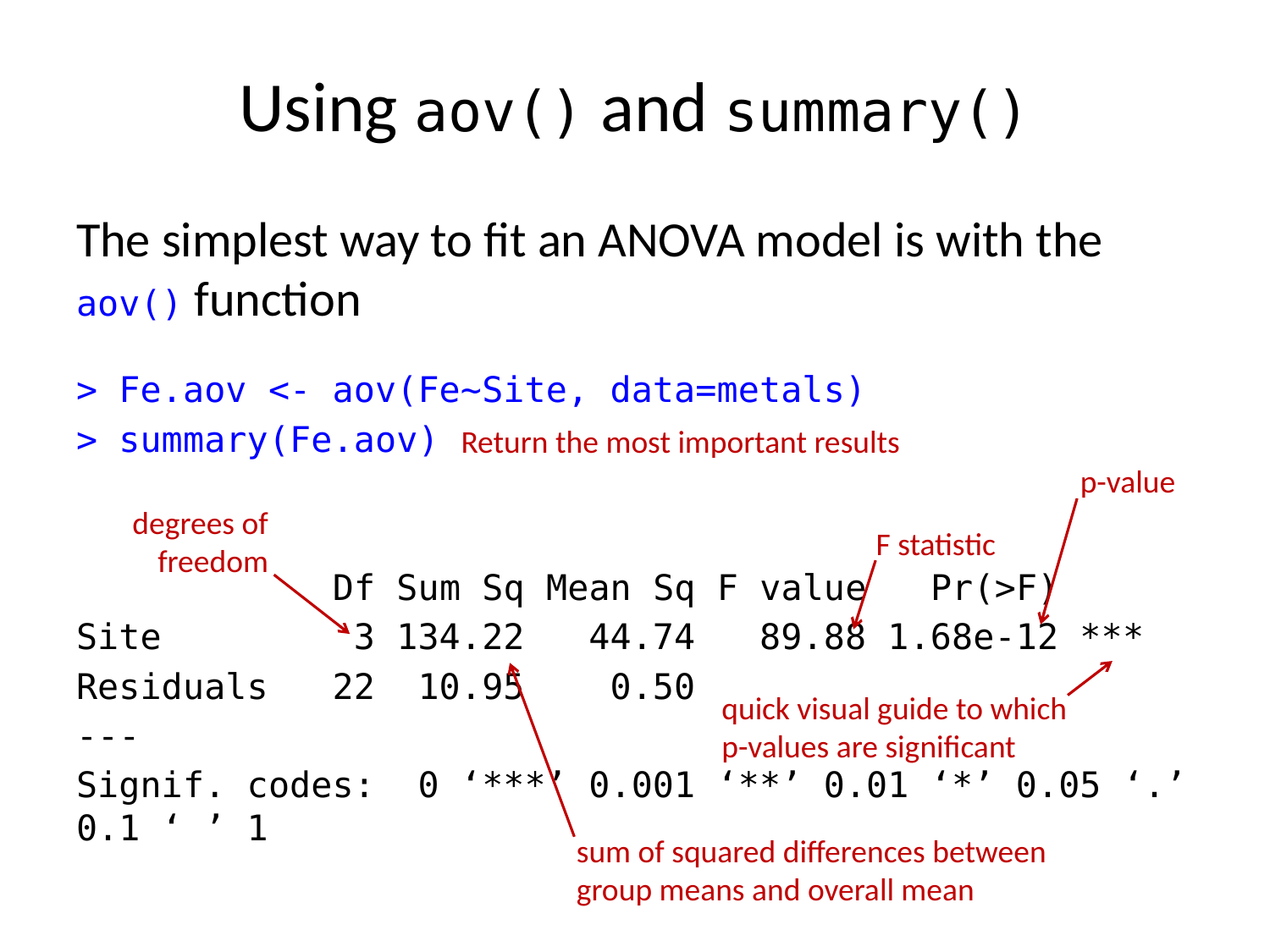

# Using aov() and summary()
The simplest way to fit an ANOVA model is with the aov() function

> Fe.aov <- aov(Fe~Site, data=metals)
> summary(Fe.aov)

            Df Sum Sq Mean Sq F value   Pr(>F)
Site         3 134.22   44.74   89.88 1.68e-12 ***
Residuals   22  10.95    0.50
---
Signif. codes:  0 ‘***’ 0.001 ‘**’ 0.01 ‘*’ 0.05 ‘.’ 0.1 ‘ ’ 1
Return the most important results
p-value
degrees of freedom
F statistic
quick visual guide to which p-values are significant
sum of squared differences between group means and overall mean